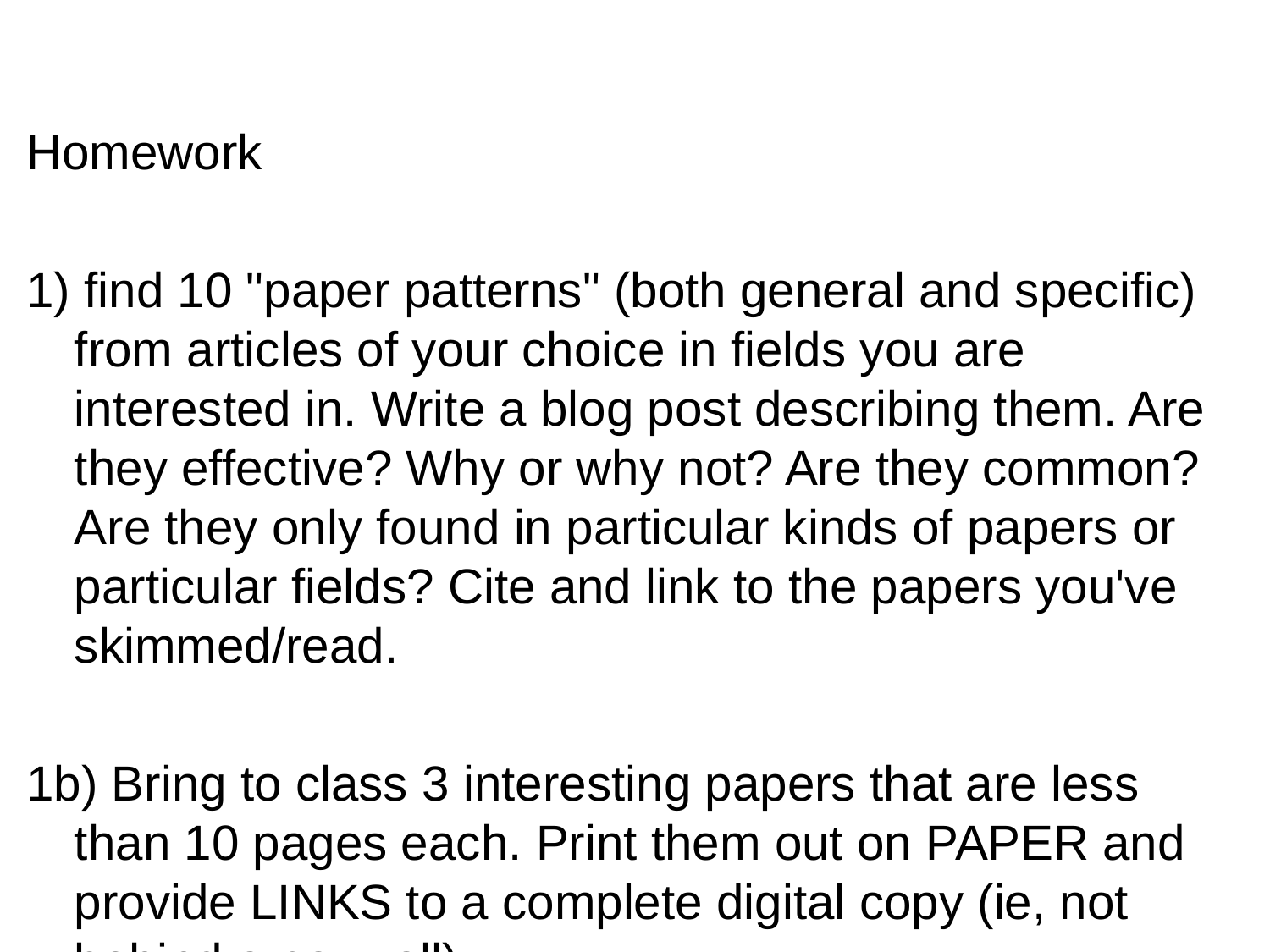

#
Homework

1) find 10 "paper patterns" (both general and specific) from articles of your choice in fields you are interested in. Write a blog post describing them. Are they effective? Why or why not? Are they common? Are they only found in particular kinds of papers or particular fields? Cite and link to the papers you've skimmed/read.

1b) Bring to class 3 interesting papers that are less than 10 pages each. Print them out on PAPER and provide LINKS to a complete digital copy (ie, not behind a paywall).